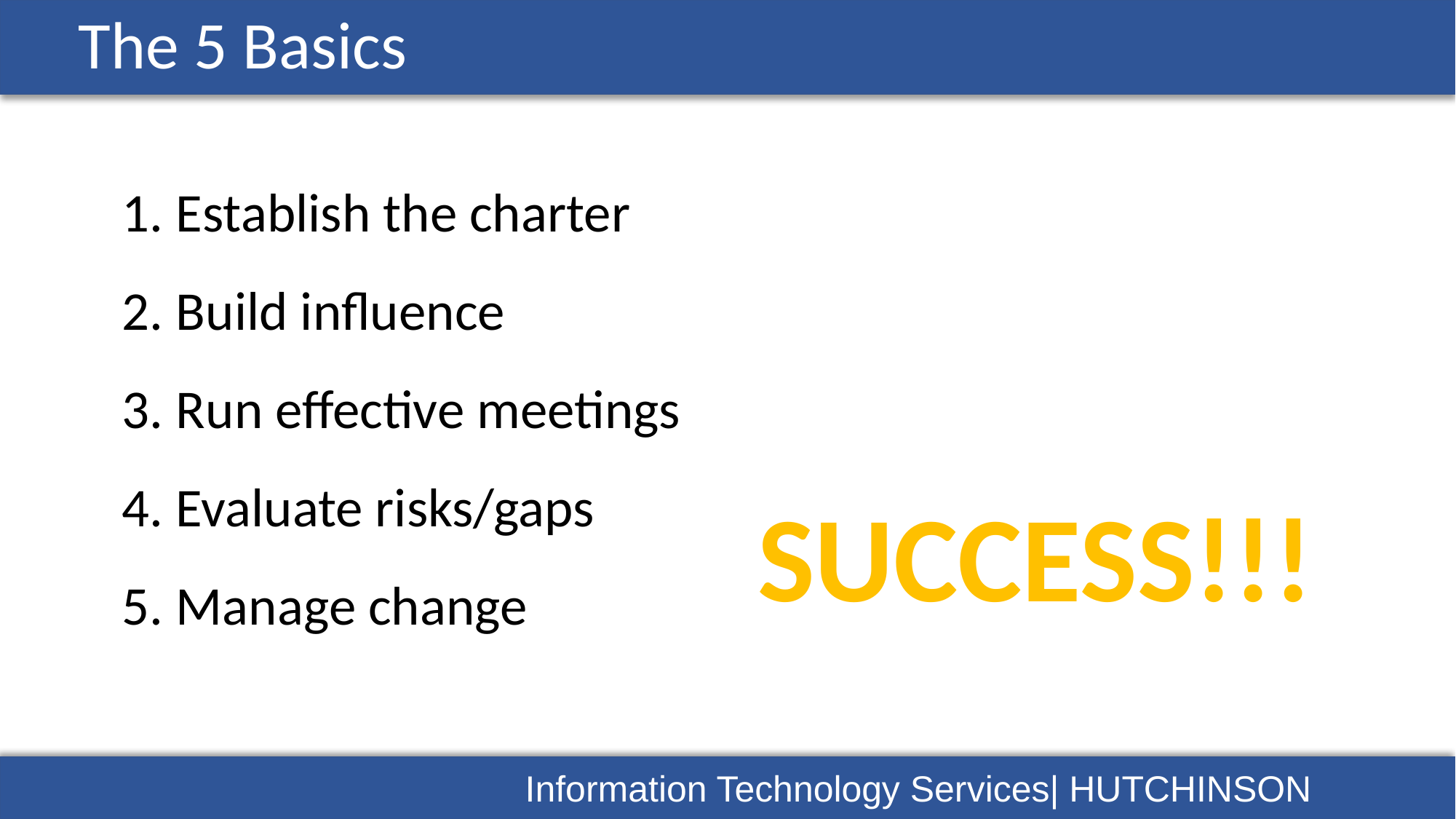

# The 5 Basics

 Establish the charter
 Build influence
 Run effective meetings
 Evaluate risks/gaps
 Manage change

SUCCESS!!!

Information Technology Services| HUTCHINSON COMMUNITY COLLEGE